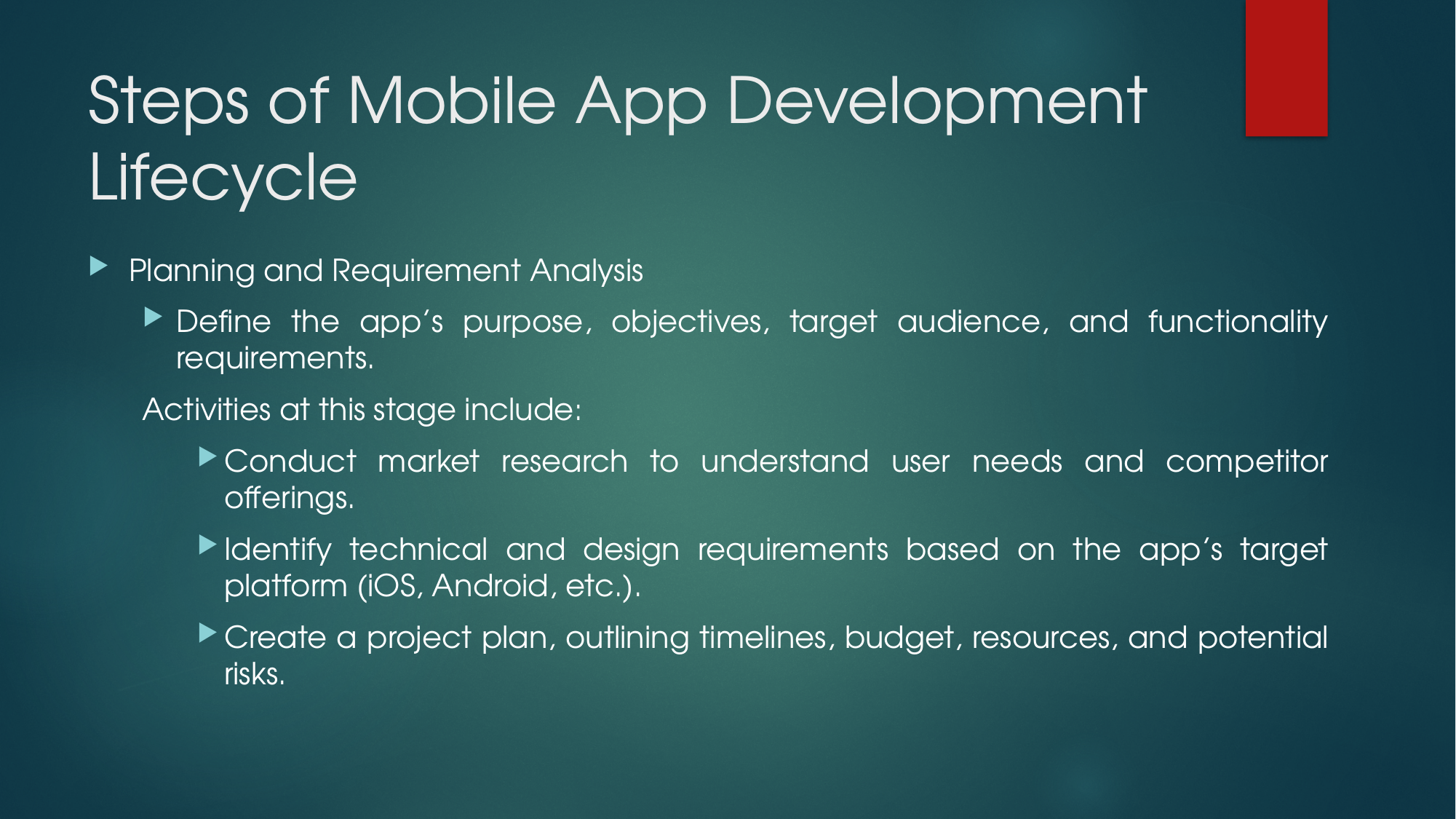

# Steps of Mobile App Development Lifecycle
Planning and Requirement Analysis
Define the app’s purpose, objectives, target audience, and functionality requirements.
Activities at this stage include:
Conduct market research to understand user needs and competitor offerings.
Identify technical and design requirements based on the app’s target platform (iOS, Android, etc.).
Create a project plan, outlining timelines, budget, resources, and potential risks.